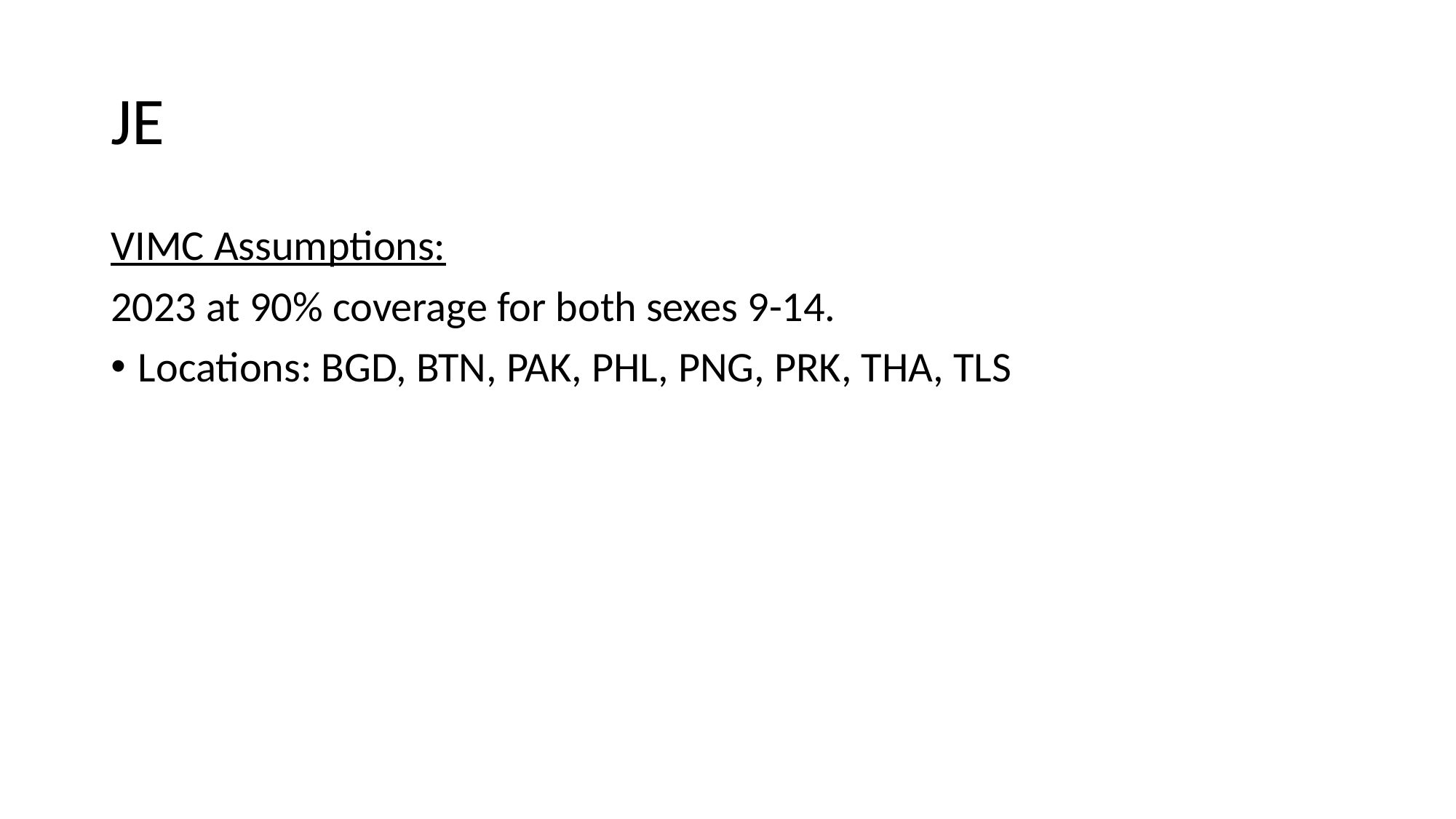

# JE
VIMC Assumptions:
2023 at 90% coverage for both sexes 9-14.
Locations: BGD, BTN, PAK, PHL, PNG, PRK, THA, TLS